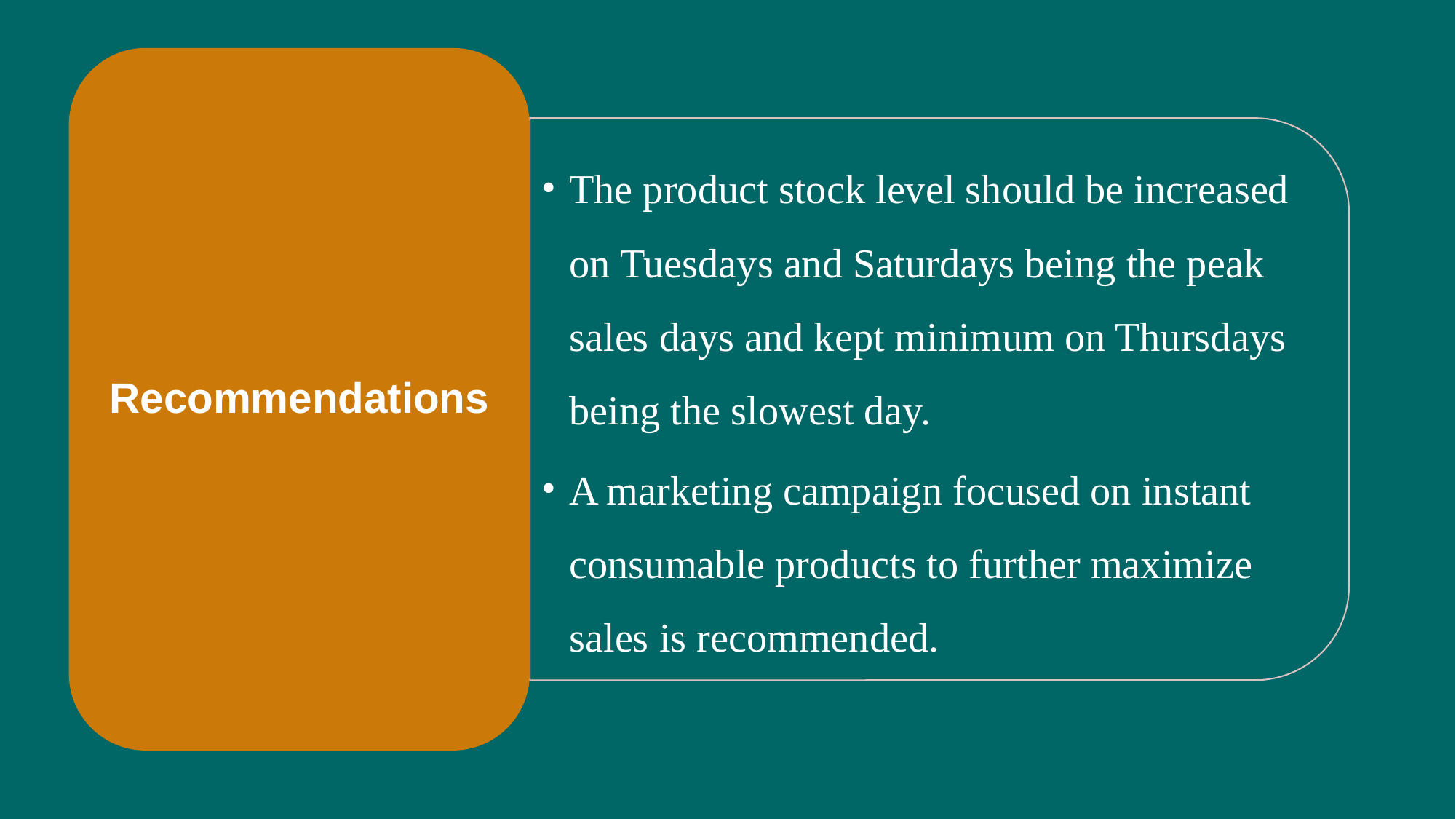

Recommendations
The product stock level should be increased on Tuesdays and Saturdays being the peak sales days and kept minimum on Thursdays being the slowest day.
A marketing campaign focused on instant consumable products to further maximize sales is recommended.